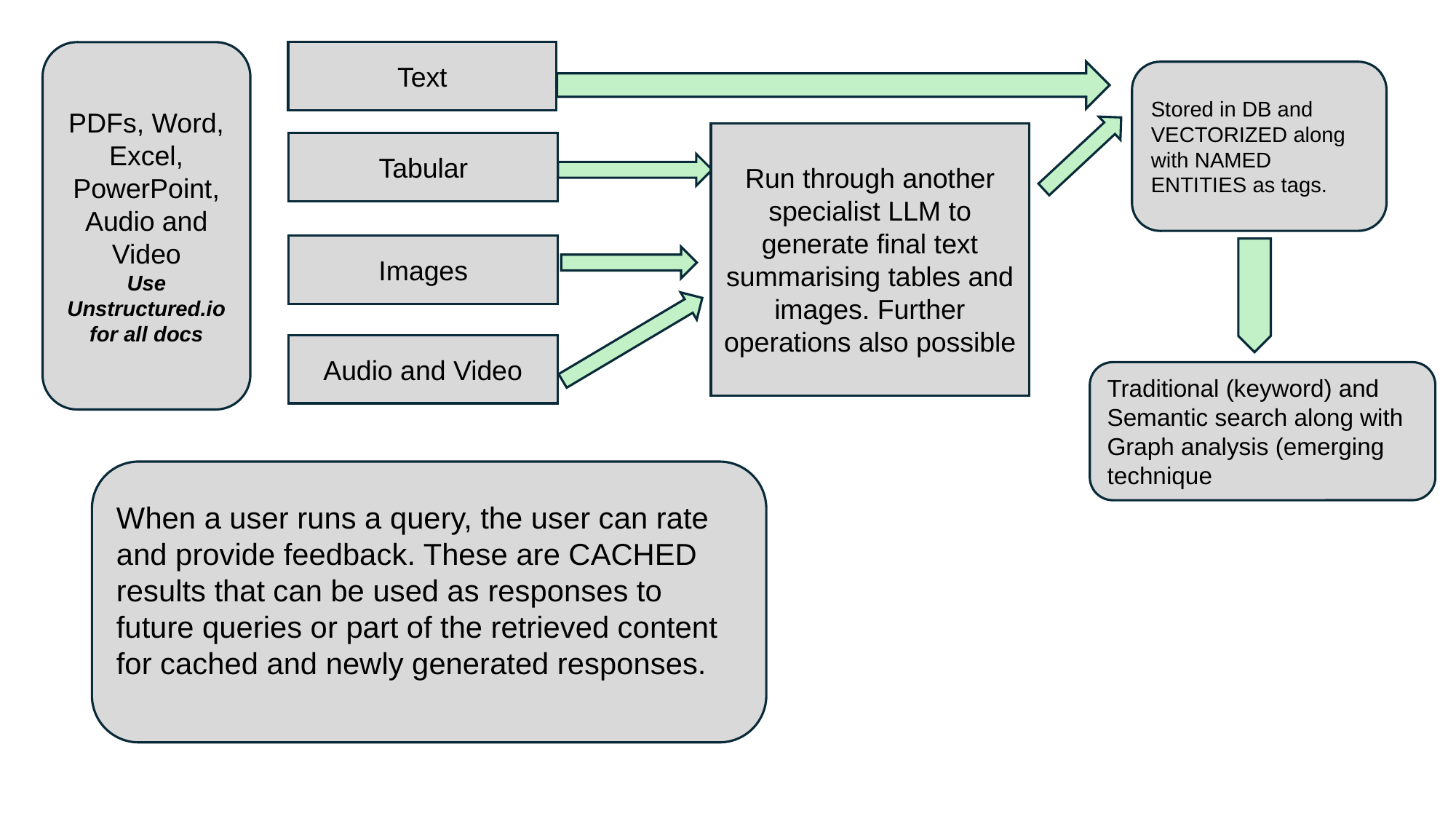

Text
PDFs, Word, Excel, PowerPoint, Audio and Video
Use
Unstructured.io for all docs

Stored in DB and VECTORIZED along with NAMED ENTITIES as tags.
Run through another specialist LLM to generate final text summarising tables and images. Further operations also possible
Tabular

Images

Audio and Video
Traditional (keyword) and Semantic search along with Graph analysis (emerging technique
When a user runs a query, the user can rate and provide feedback. These are CACHED results that can be used as responses to future queries or part of the retrieved content for cached and newly generated responses.